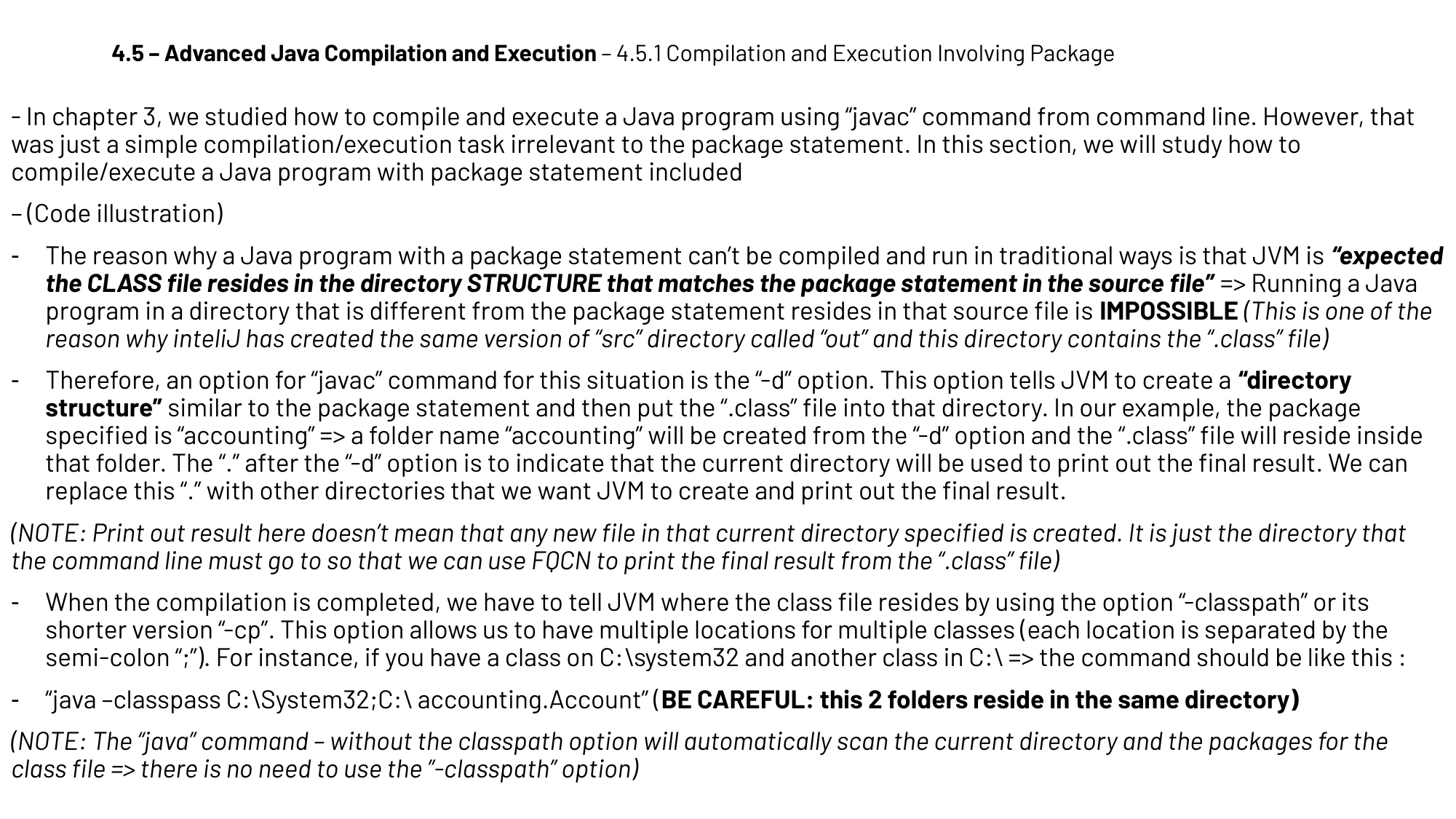

4.5 – Advanced Java Compilation and Execution – 4.5.1 Compilation and Execution Involving Package
- In chapter 3, we studied how to compile and execute a Java program using “javac” command from command line. However, that was just a simple compilation/execution task irrelevant to the package statement. In this section, we will study how to compile/execute a Java program with package statement included
– (Code illustration)
The reason why a Java program with a package statement can’t be compiled and run in traditional ways is that JVM is “expected the CLASS file resides in the directory STRUCTURE that matches the package statement in the source file” => Running a Java program in a directory that is different from the package statement resides in that source file is IMPOSSIBLE (This is one of the reason why inteliJ has created the same version of “src” directory called “out” and this directory contains the “.class” file)
Therefore, an option for “javac” command for this situation is the “-d” option. This option tells JVM to create a “directory structure” similar to the package statement and then put the “.class” file into that directory. In our example, the package specified is “accounting” => a folder name “accounting” will be created from the “-d” option and the “.class” file will reside inside that folder. The “.” after the “-d” option is to indicate that the current directory will be used to print out the final result. We can replace this “.” with other directories that we want JVM to create and print out the final result.
(NOTE: Print out result here doesn’t mean that any new file in that current directory specified is created. It is just the directory that the command line must go to so that we can use FQCN to print the final result from the “.class” file)
When the compilation is completed, we have to tell JVM where the class file resides by using the option “-classpath” or its shorter version “-cp”. This option allows us to have multiple locations for multiple classes (each location is separated by the semi-colon “;”). For instance, if you have a class on C:\system32 and another class in C:\ => the command should be like this :
“java –classpass C:\System32;C:\ accounting.Account” (BE CAREFUL: this 2 folders reside in the same directory)
(NOTE: The “java” command – without the classpath option will automatically scan the current directory and the packages for the class file => there is no need to use the ”-classpath” option)